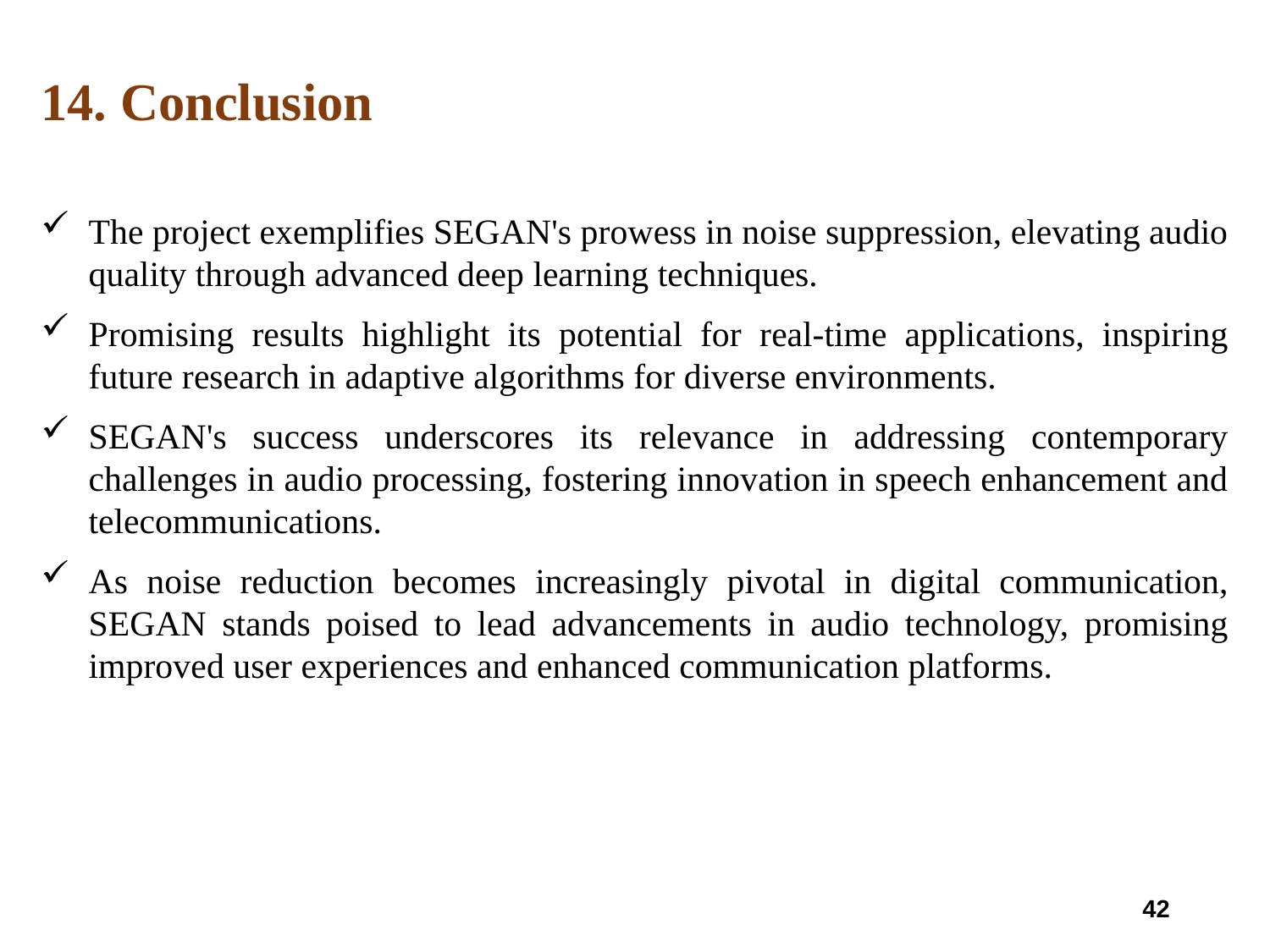

# 14. Conclusion

The project exemplifies SEGAN's prowess in noise suppression, elevating audio quality through advanced deep learning techniques.
Promising results highlight its potential for real-time applications, inspiring future research in adaptive algorithms for diverse environments.
SEGAN's success underscores its relevance in addressing contemporary challenges in audio processing, fostering innovation in speech enhancement and telecommunications.
As noise reduction becomes increasingly pivotal in digital communication, SEGAN stands poised to lead advancements in audio technology, promising improved user experiences and enhanced communication platforms.

42